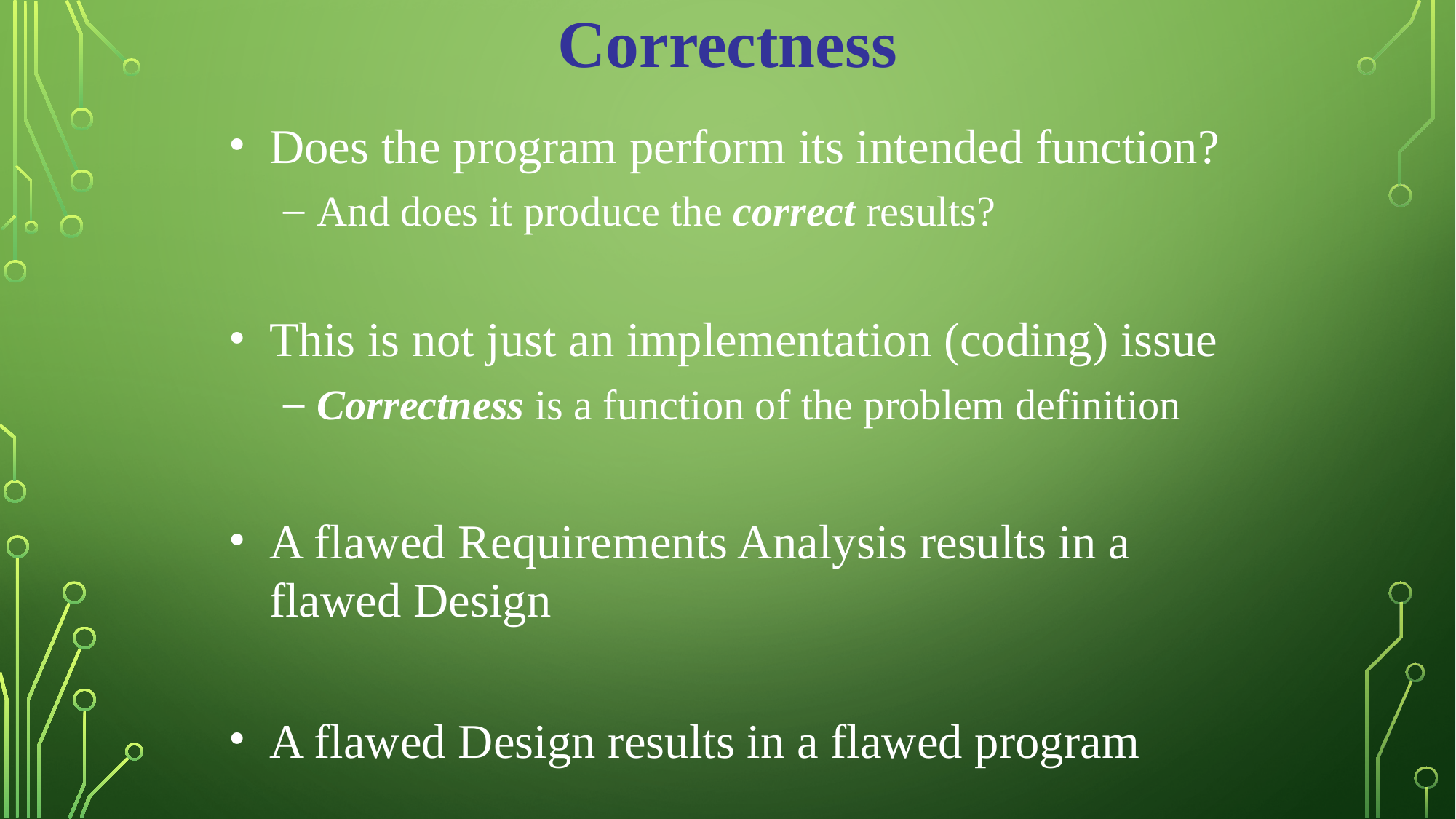

Correctness
Does the program perform its intended function?
And does it produce the correct results?

This is not just an implementation (coding) issue
Correctness is a function of the problem definition

A flawed Requirements Analysis results in a flawed Design

A flawed Design results in a flawed program